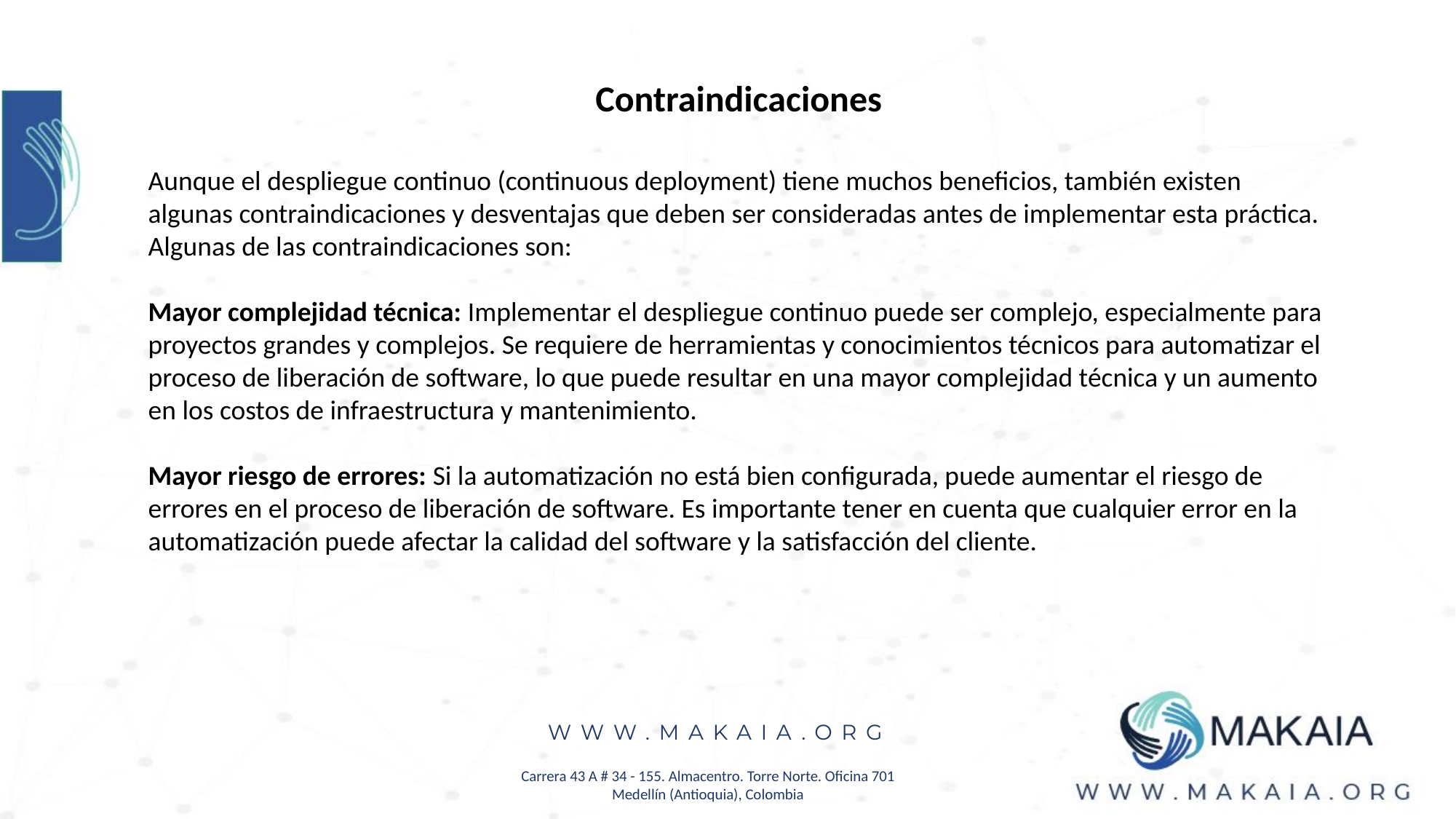

Contraindicaciones

Aunque el despliegue continuo (continuous deployment) tiene muchos beneficios, también existen algunas contraindicaciones y desventajas que deben ser consideradas antes de implementar esta práctica. Algunas de las contraindicaciones son:

Mayor complejidad técnica: Implementar el despliegue continuo puede ser complejo, especialmente para proyectos grandes y complejos. Se requiere de herramientas y conocimientos técnicos para automatizar el proceso de liberación de software, lo que puede resultar en una mayor complejidad técnica y un aumento en los costos de infraestructura y mantenimiento.

Mayor riesgo de errores: Si la automatización no está bien configurada, puede aumentar el riesgo de errores en el proceso de liberación de software. Es importante tener en cuenta que cualquier error en la automatización puede afectar la calidad del software y la satisfacción del cliente.

WWW.MAKAIA.ORG
Carrera 43 A # 34 - 155. Almacentro. Torre Norte. Oficina 701
Medellín (Antioquia), Colombia